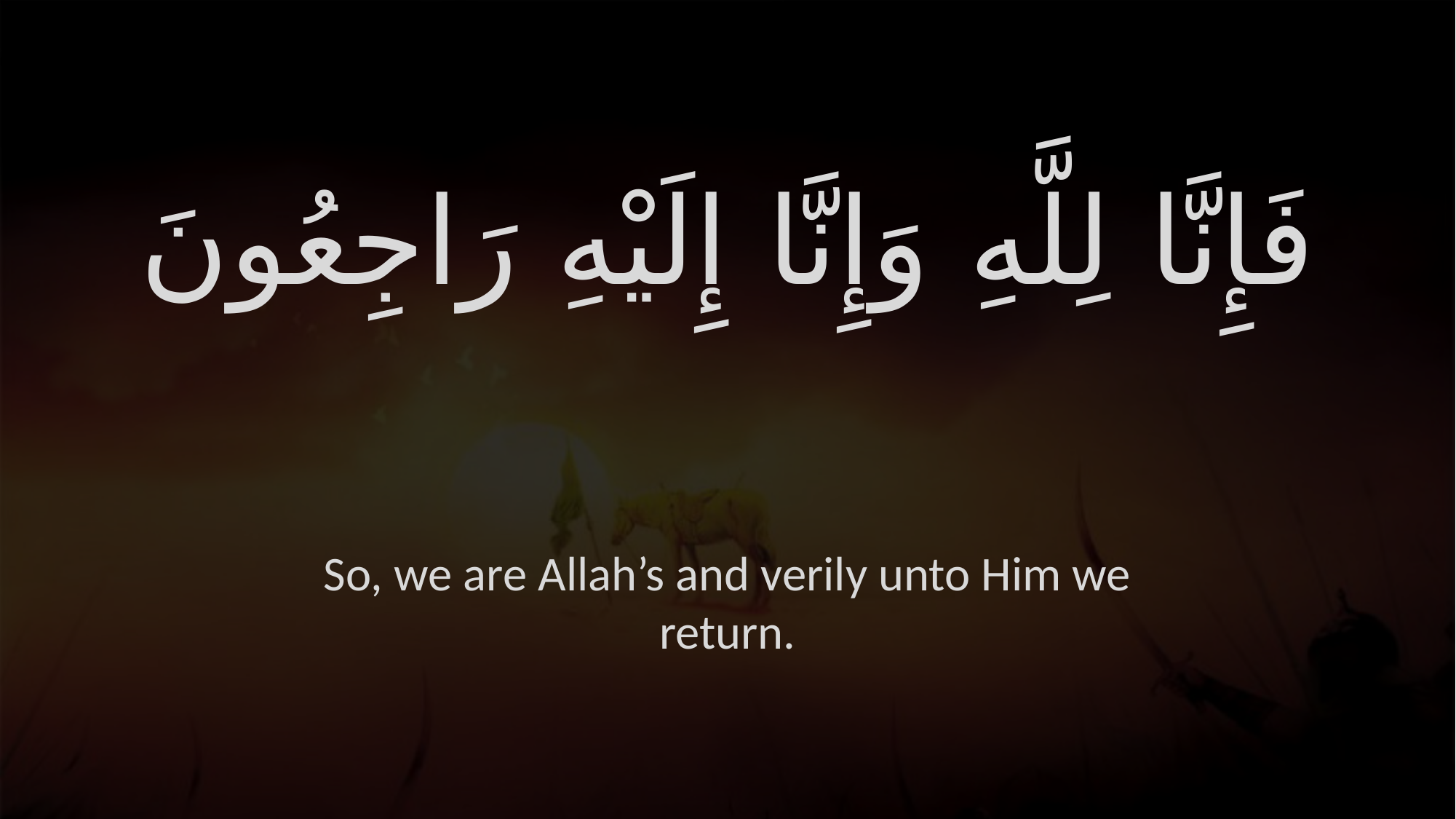

# فَإِنَّا لِلَّهِ وَإِنَّا إِلَيْهِ رَاجِعُونَ
So, we are Allah’s and verily unto Him we return.